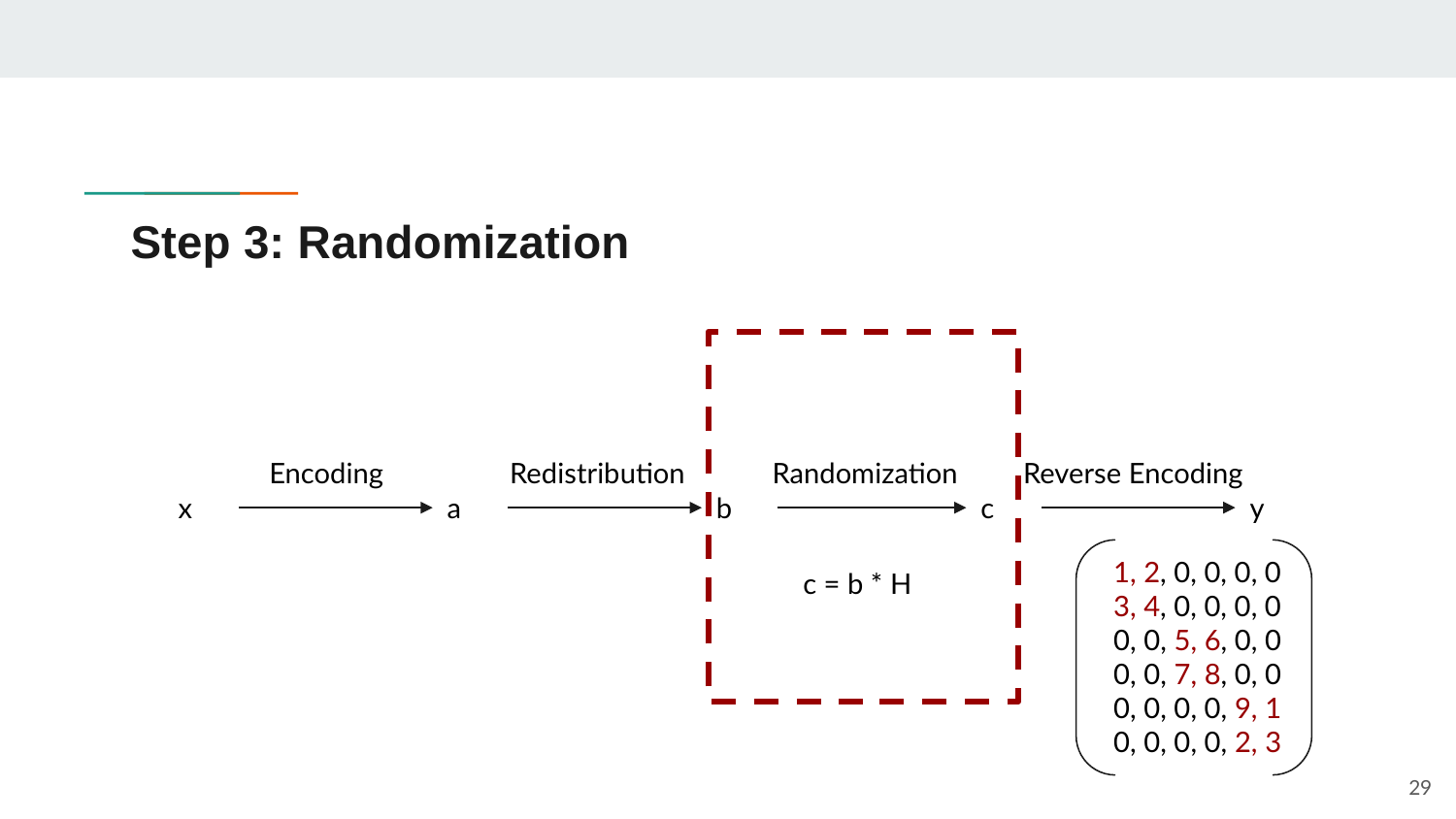

# Step 3: Randomization

Encoding
Redistribution
Randomization
Reverse Encoding
x
a
b
c
y

1, 2, 0, 0, 0, 0
3, 4, 0, 0, 0, 0
0, 0, 5, 6, 0, 0
0, 0, 7, 8, 0, 0
0, 0, 0, 0, 9, 1
0, 0, 0, 0, 2, 3
c = b * H
29